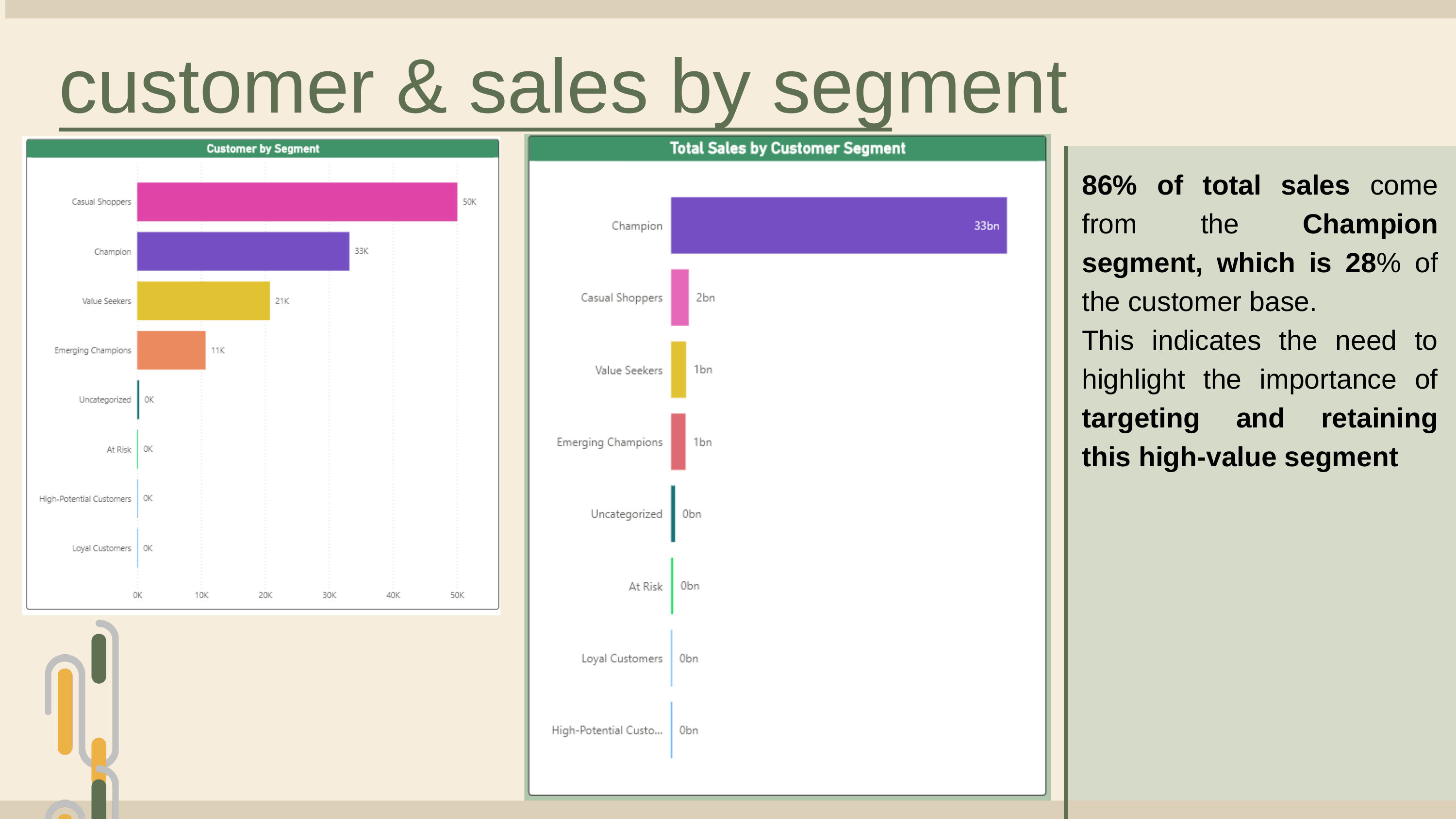

customer & sales by segment

86% of total sales come from the Champion segment, which is 28% of the customer base.
This indicates the need to highlight the importance of targeting and retaining this high-value segment